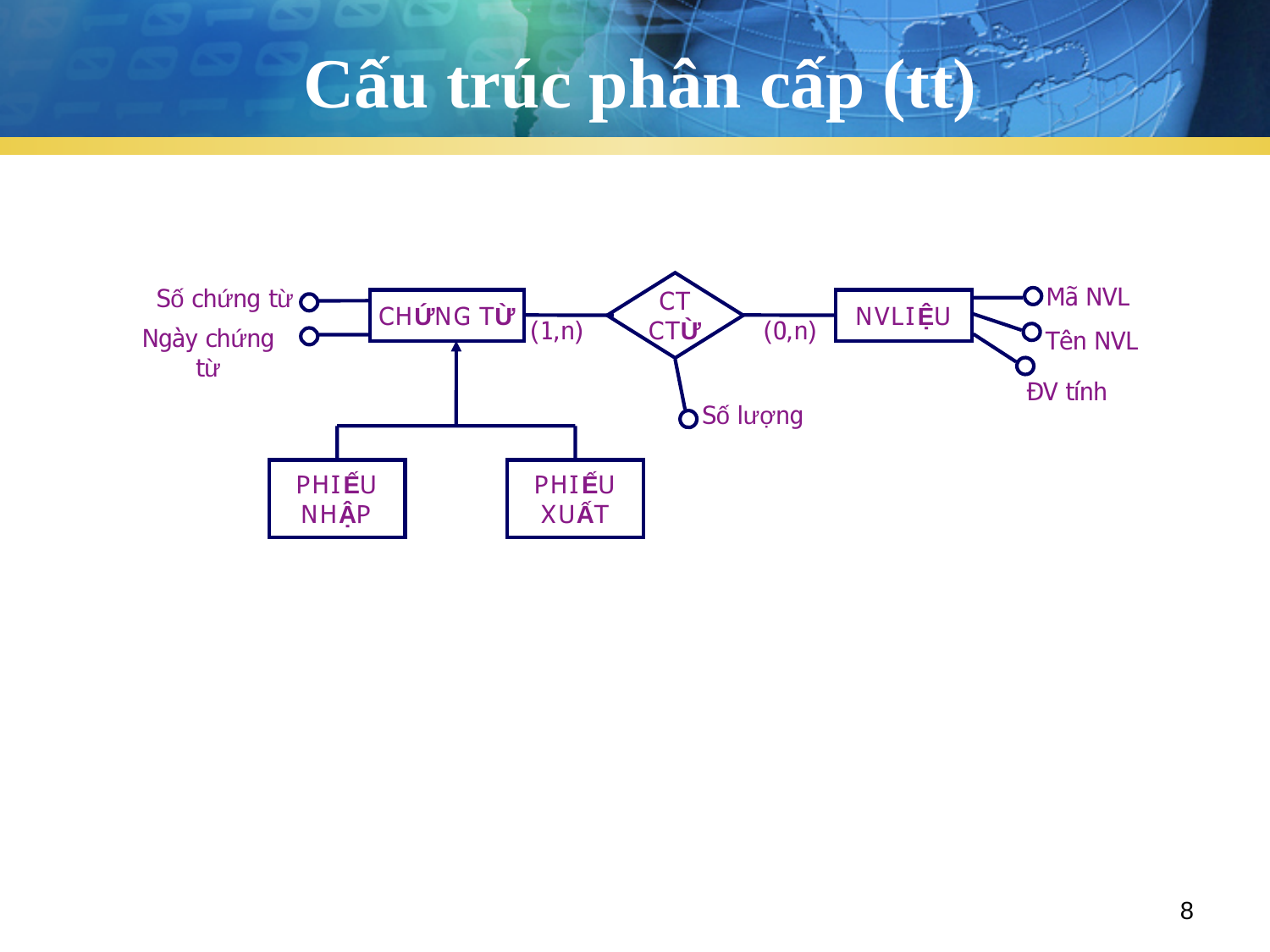

# Cấu trúc phân cấp (tt)

CT CTỪ
Mã NVL
Số chứng từ

CHỨNG TỪ
NVLIỆU

(1,n)
(0,n)

Ngày chứng từ
Tên NVL

ĐV tính

Số lượng

PHIẾU NHẬP
PHIẾU XUẤT
8